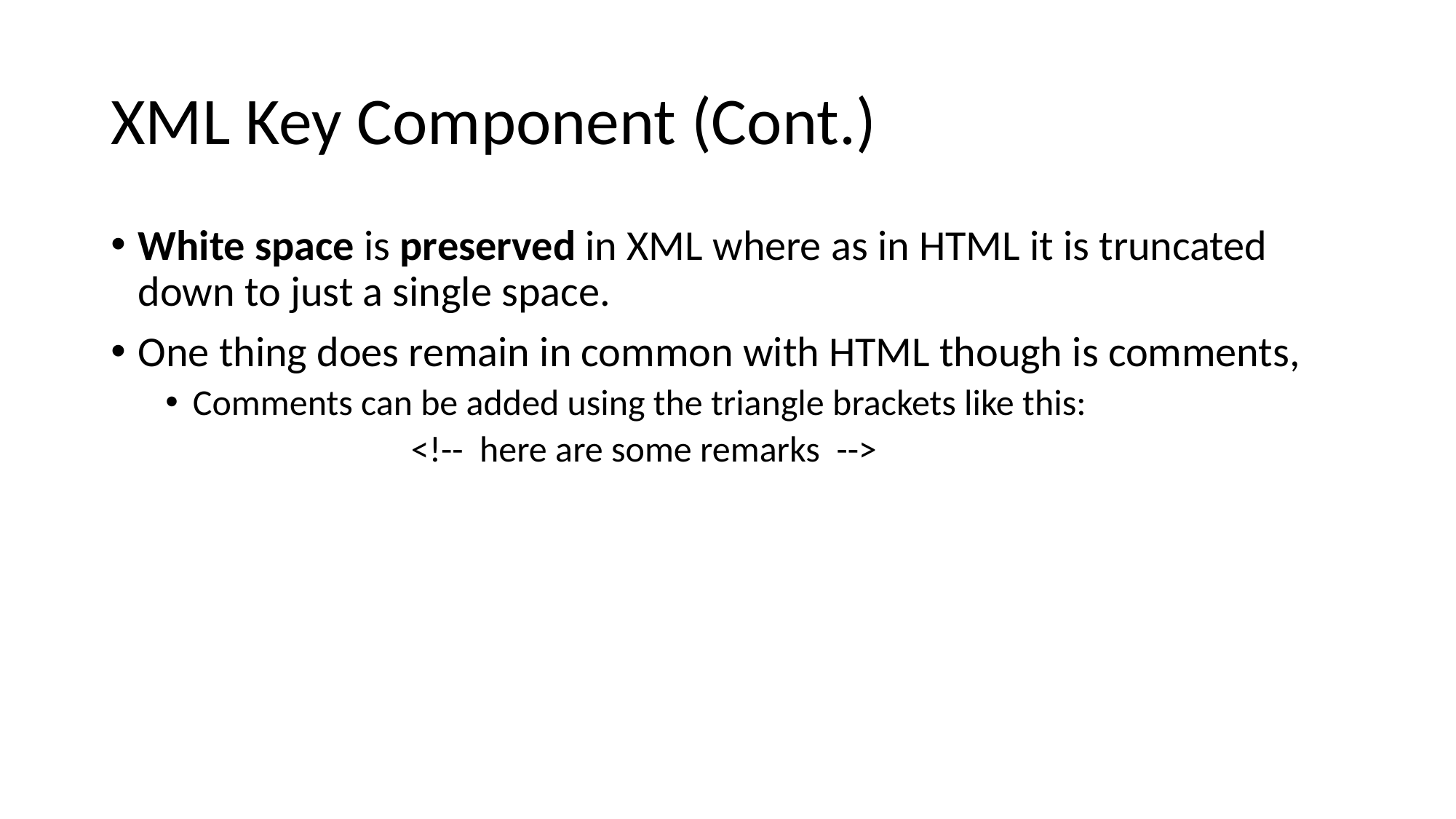

# XML Key Component (Cont.)
White space is preserved in XML where as in HTML it is truncated down to just a single space.
One thing does remain in common with HTML though is comments,
Comments can be added using the triangle brackets like this:
			<!--  here are some remarks  -->